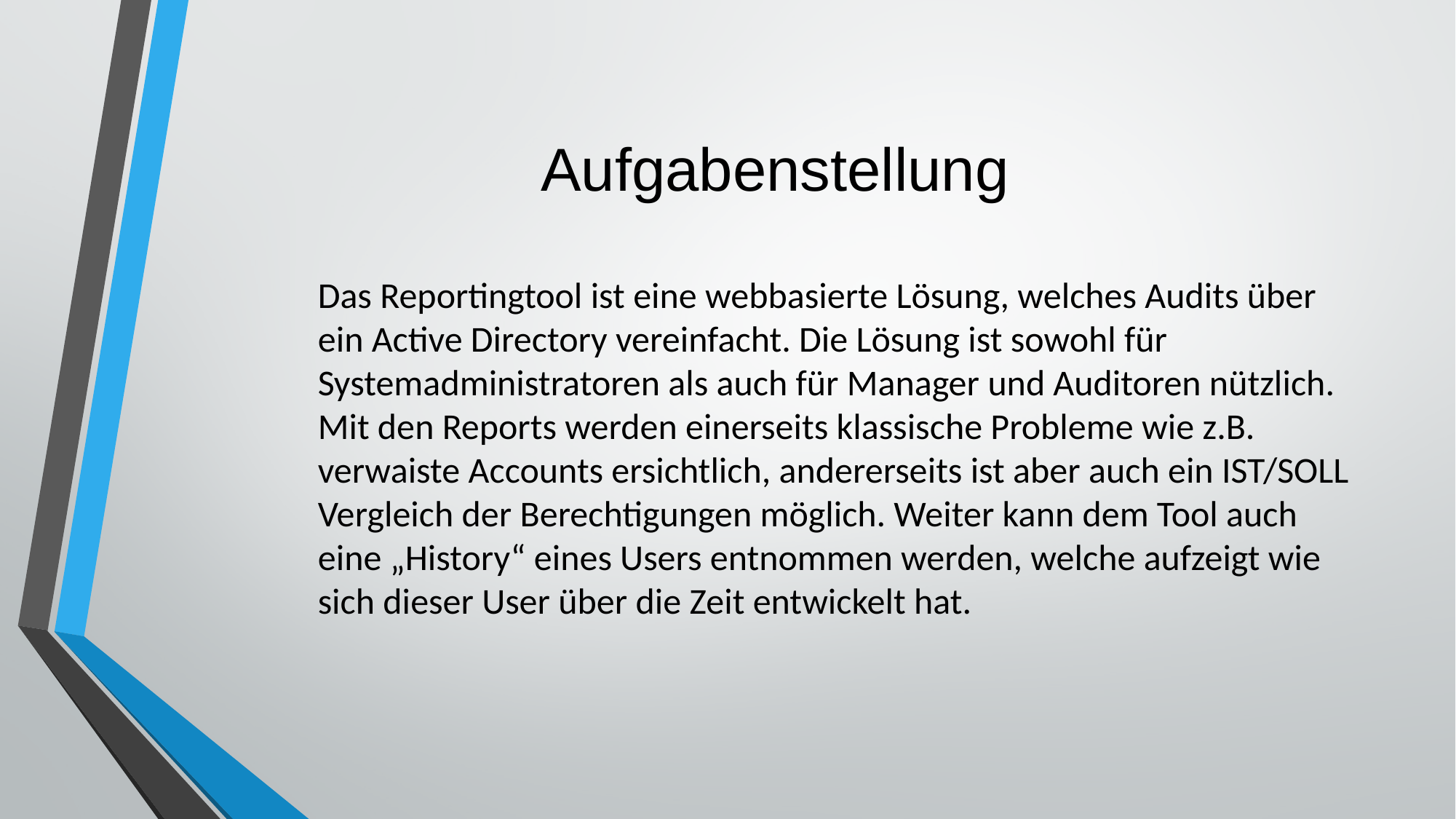

# Aufgabenstellung
Das Reportingtool ist eine webbasierte Lösung, welches Audits über ein Active Directory vereinfacht. Die Lösung ist sowohl für Systemadministratoren als auch für Manager und Auditoren nützlich. Mit den Reports werden einerseits klassische Probleme wie z.B. verwaiste Accounts ersichtlich, andererseits ist aber auch ein IST/SOLL Vergleich der Berechtigungen möglich. Weiter kann dem Tool auch eine „History“ eines Users entnommen werden, welche aufzeigt wie sich dieser User über die Zeit entwickelt hat.